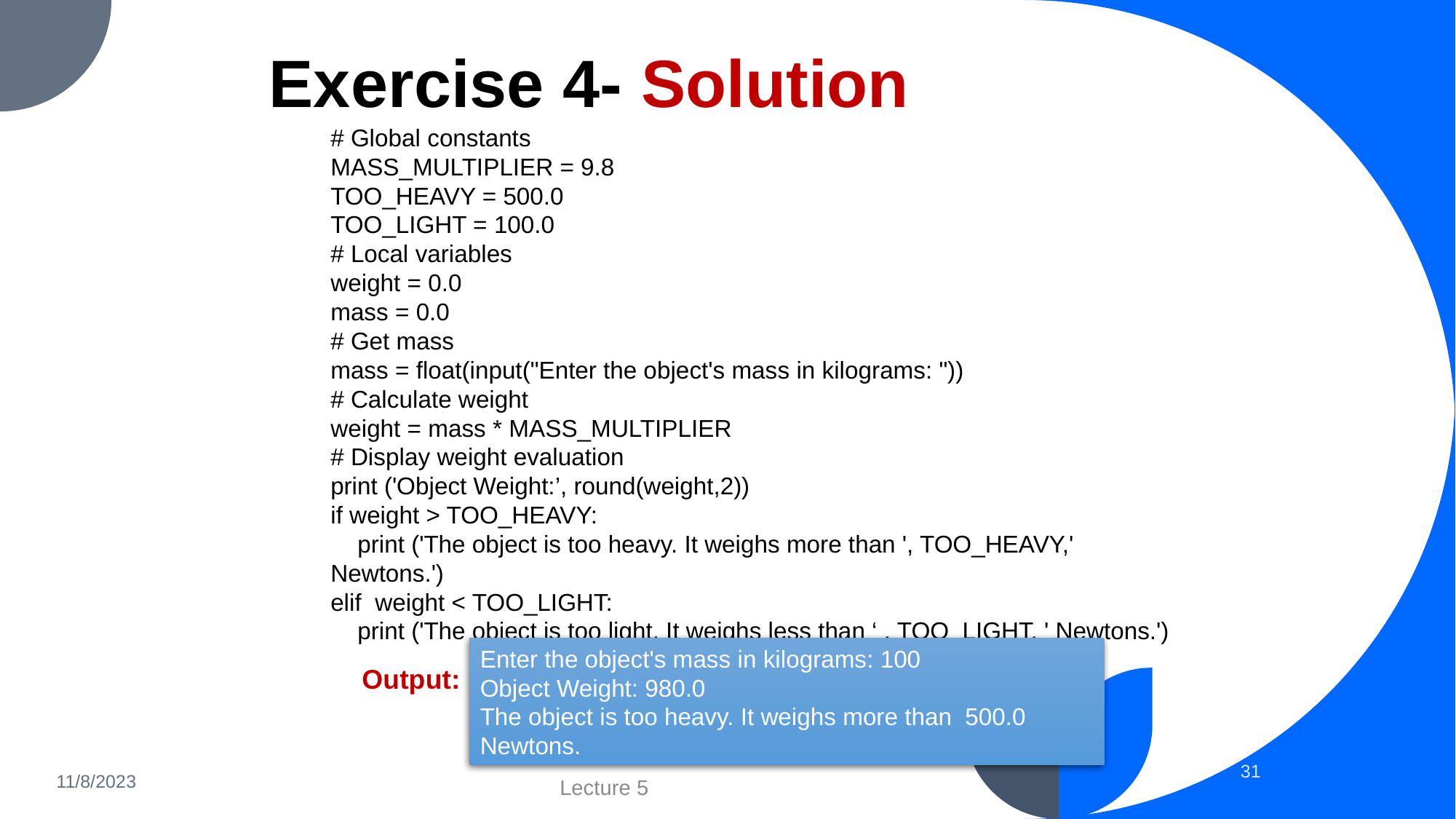

# Exercise 4- Solution
# Global constants
MASS_MULTIPLIER = 9.8
TOO_HEAVY = 500.0
TOO_LIGHT = 100.0
# Local variables
weight = 0.0
mass = 0.0
# Get mass
mass = float(input("Enter the object's mass in kilograms: "))
# Calculate weight
weight = mass * MASS_MULTIPLIER
# Display weight evaluation
print ('Object Weight:’, round(weight,2))
if weight > TOO_HEAVY:
    print ('The object is too heavy. It weighs more than ', TOO_HEAVY,' Newtons.')
elif  weight < TOO_LIGHT:
    print ('The object is too light. It weighs less than ‘ , TOO_LIGHT, ' Newtons.')
Enter the object's mass in kilograms: 100
Object Weight: 980.0
The object is too heavy. It weighs more than  500.0  Newtons.
Output:
31
11/8/2023
Lecture 5